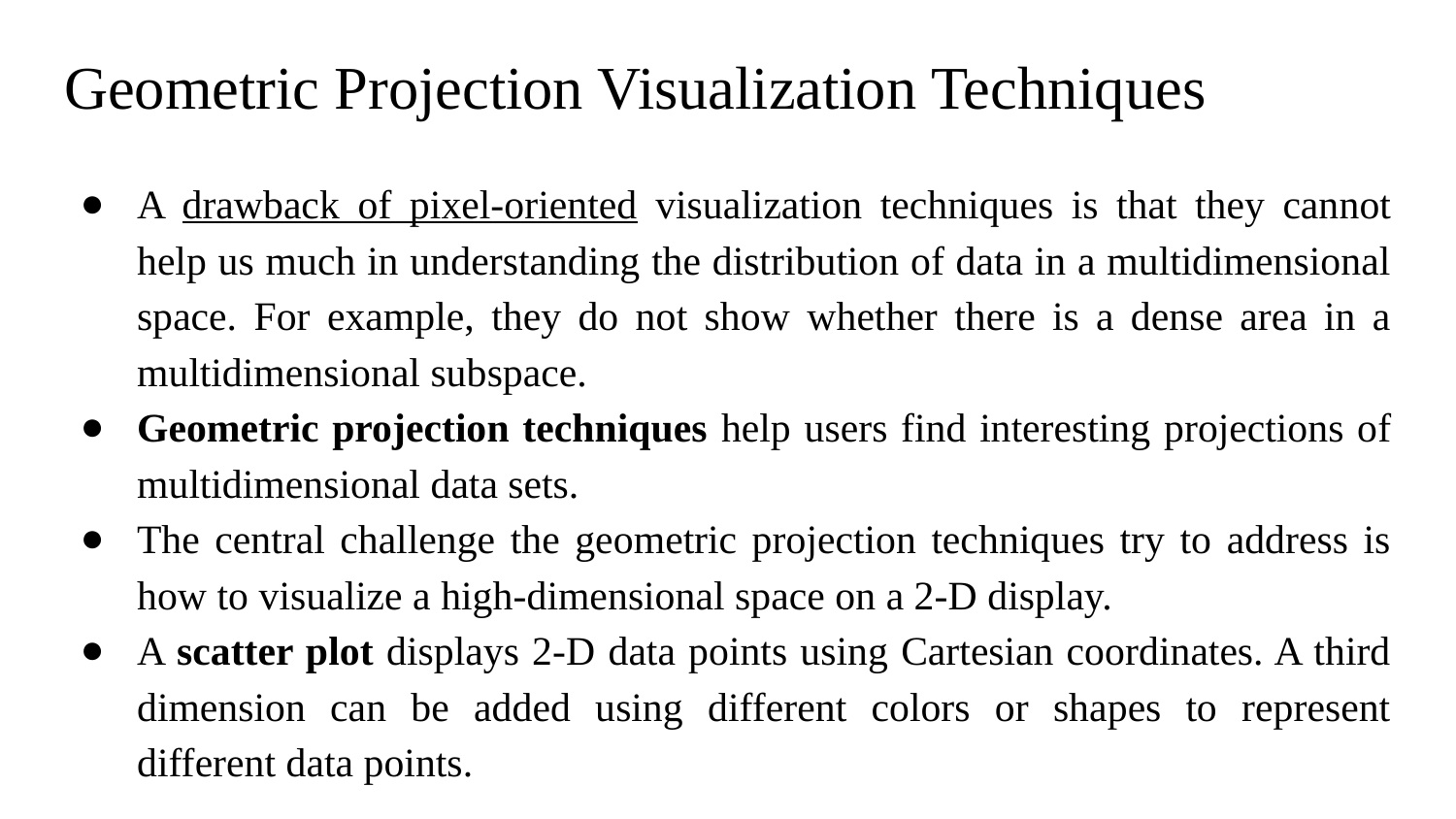

# Geometric Projection Visualization Techniques
A drawback of pixel-oriented visualization techniques is that they cannot help us much in understanding the distribution of data in a multidimensional space. For example, they do not show whether there is a dense area in a multidimensional subspace.
Geometric projection techniques help users find interesting projections of multidimensional data sets.
The central challenge the geometric projection techniques try to address is how to visualize a high-dimensional space on a 2-D display.
A scatter plot displays 2-D data points using Cartesian coordinates. A third dimension can be added using different colors or shapes to represent different data points.